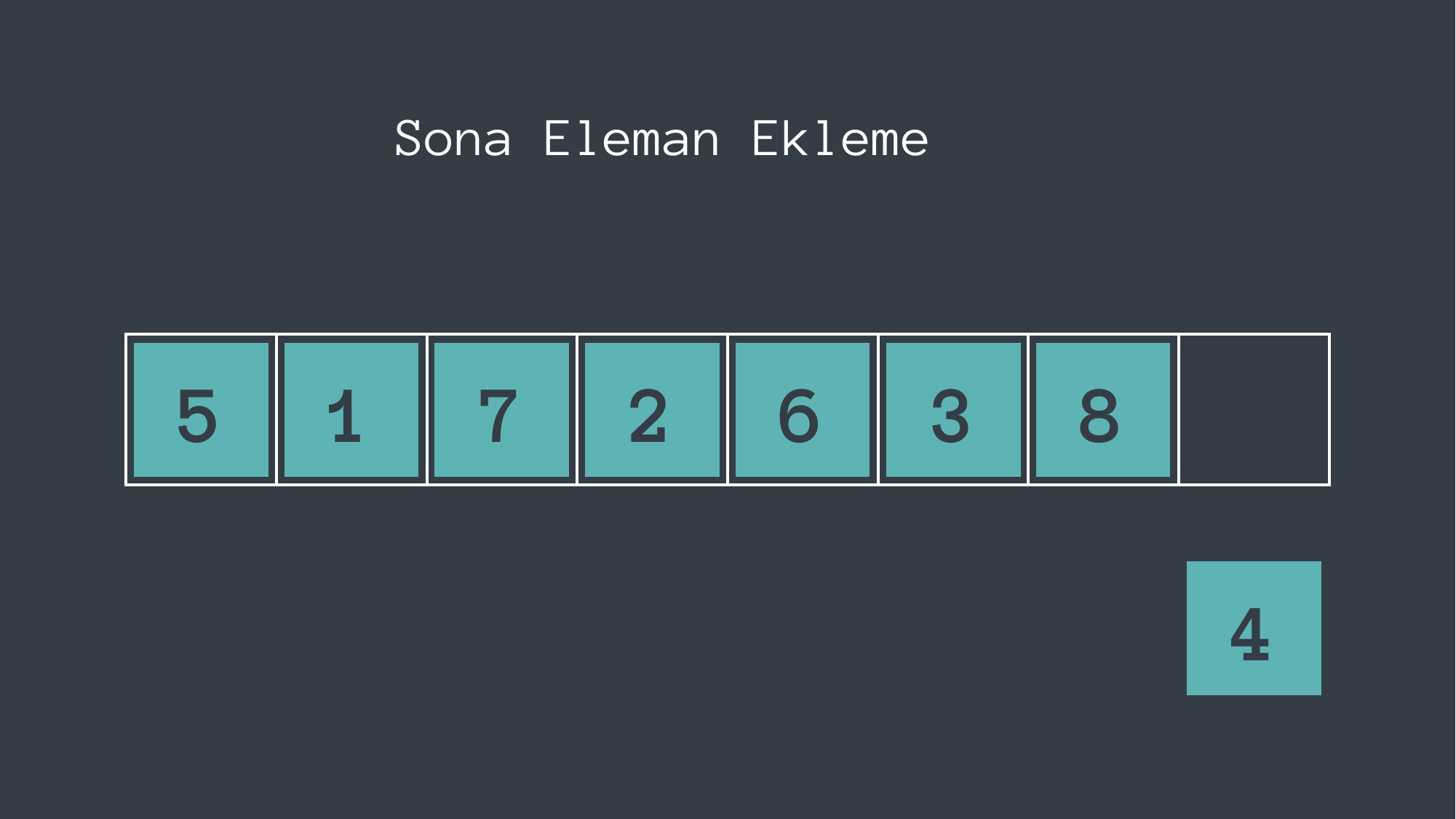

Sona Eleman Ekleme
|  |  |  |  |  |  |  |  |
| --- | --- | --- | --- | --- | --- | --- | --- |
5
1
7
2
6
3
8
4
4